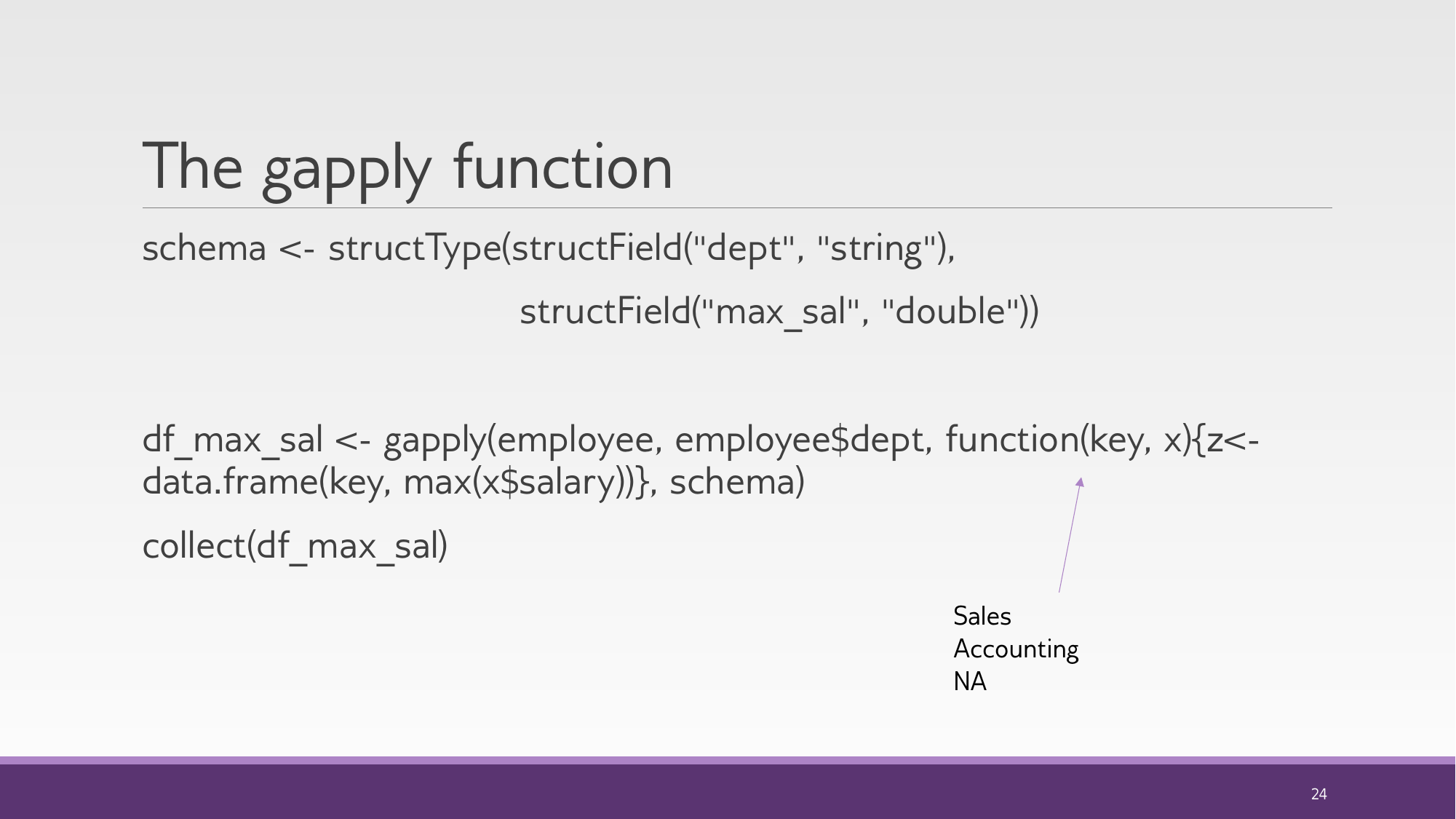

# The gapply function
schema <- structType(structField("dept", "string"),
                                structField("max_sal", "double"))

df_max_sal <- gapply(employee, employee$dept, function(key, x){z<-data.frame(key, max(x$salary))}, schema)
collect(df_max_sal)
Sales
Accounting
NA
24